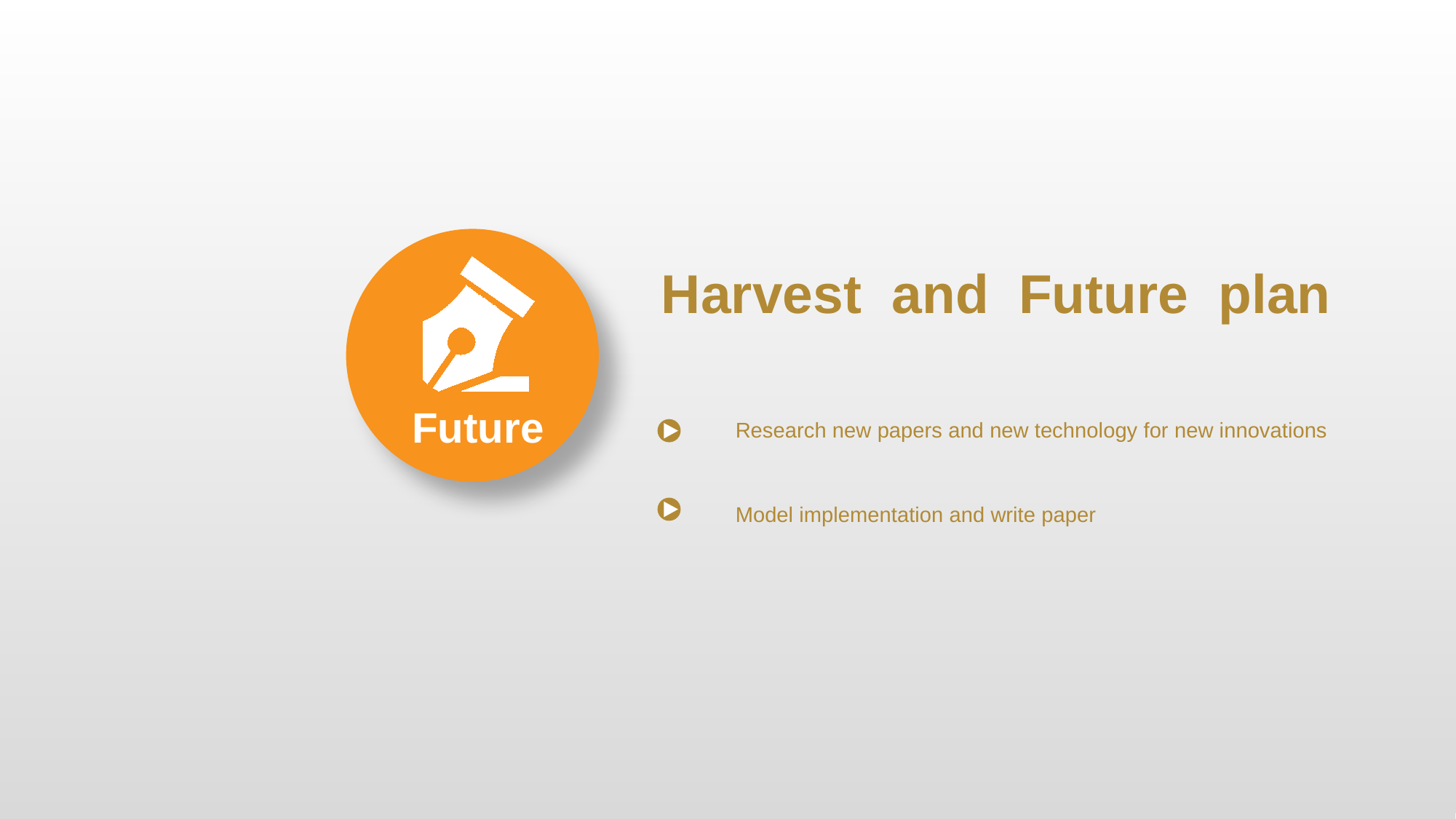

Harvest  and  Future  plan

Future

Research new papers and new technology for new innovations

Model implementation and write paper